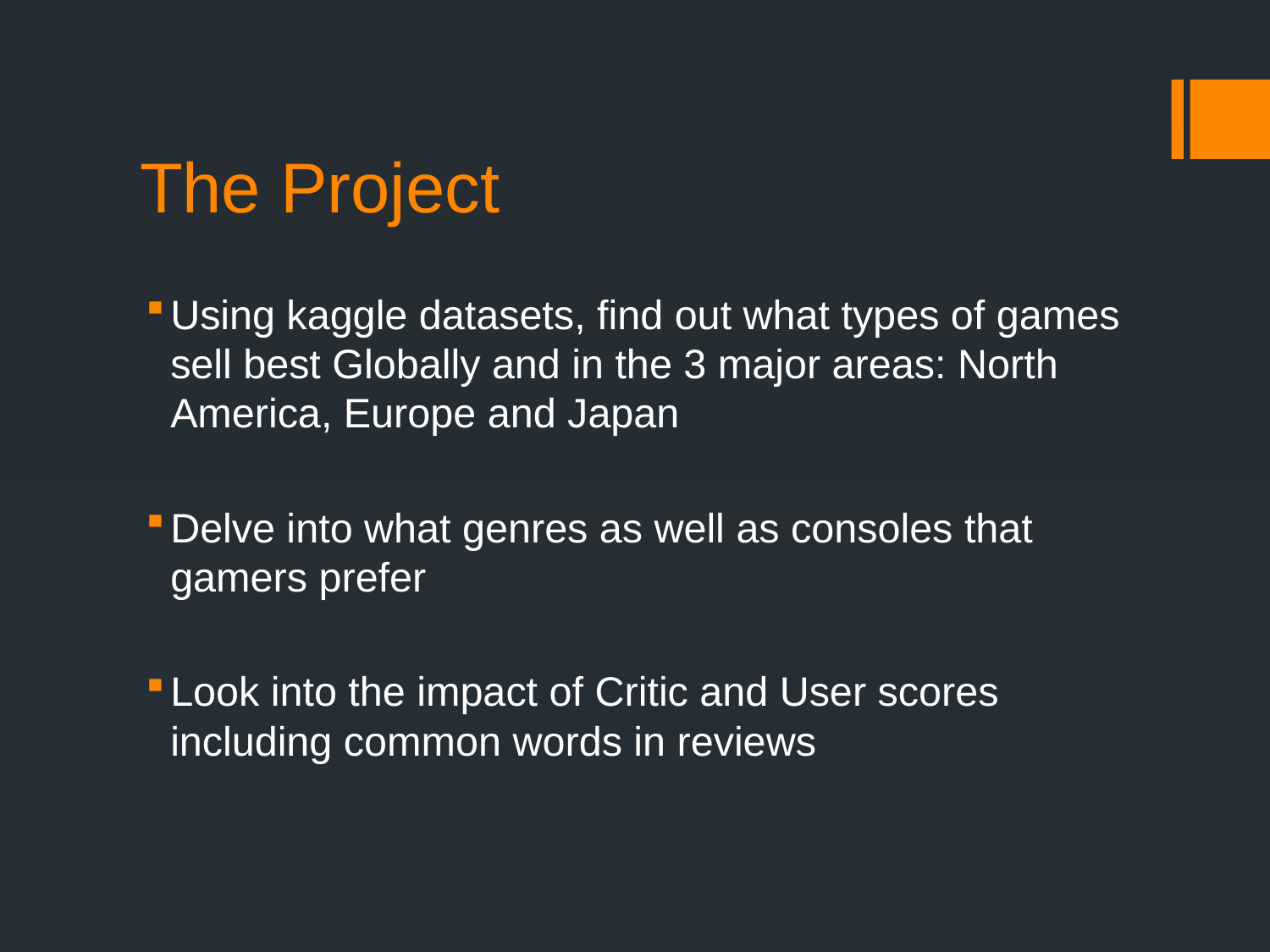

# The Project
Using kaggle datasets, find out what types of games sell best Globally and in the 3 major areas: North America, Europe and Japan

Delve into what genres as well as consoles that gamers prefer

Look into the impact of Critic and User scores including common words in reviews